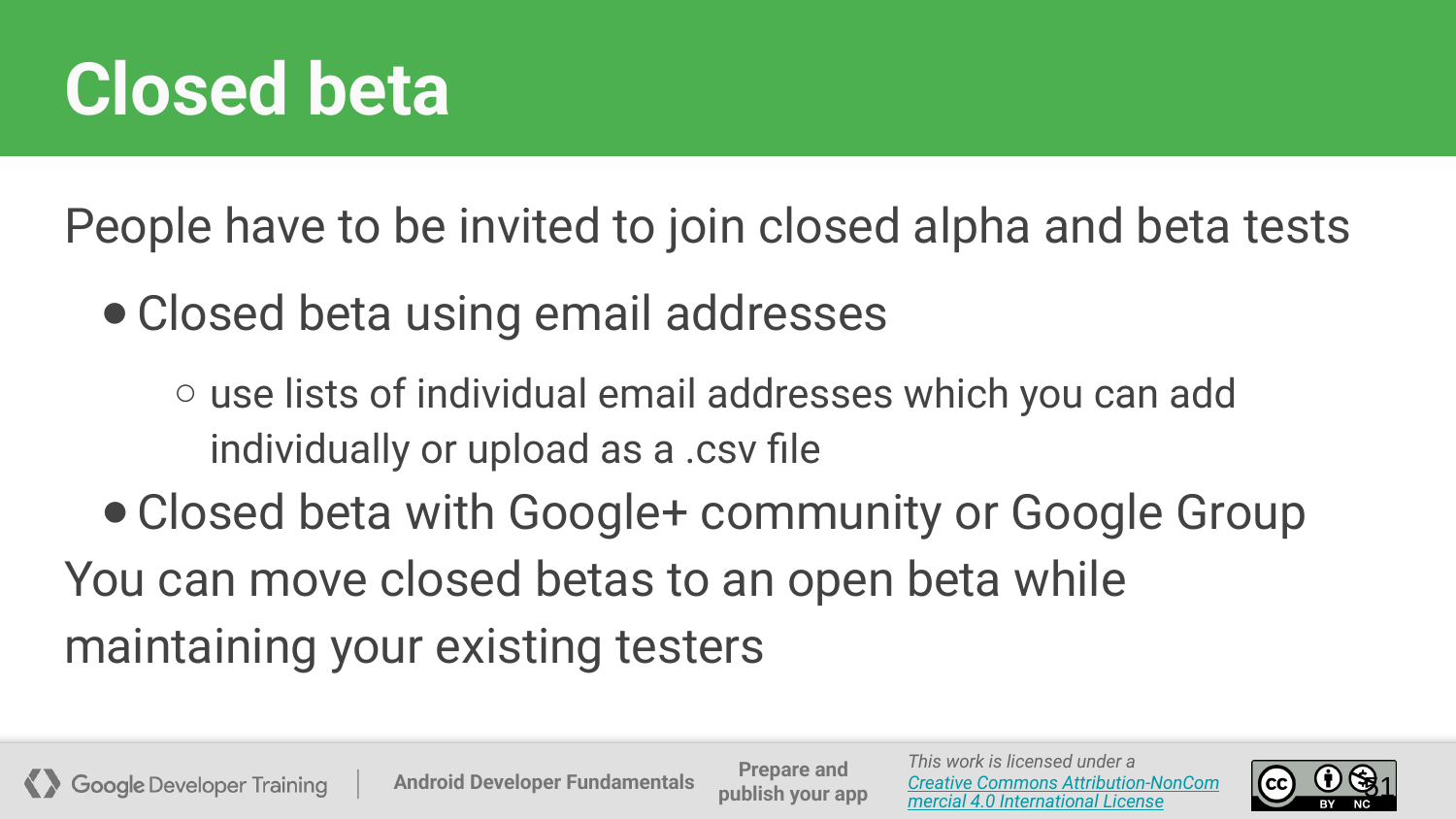

# Closed beta
People have to be invited to join closed alpha and beta tests
Closed beta using email addresses
use lists of individual email addresses which you can add individually or upload as a .csv file
Closed beta with Google+ community or Google Group
You can move closed betas to an open beta while maintaining your existing testers

51